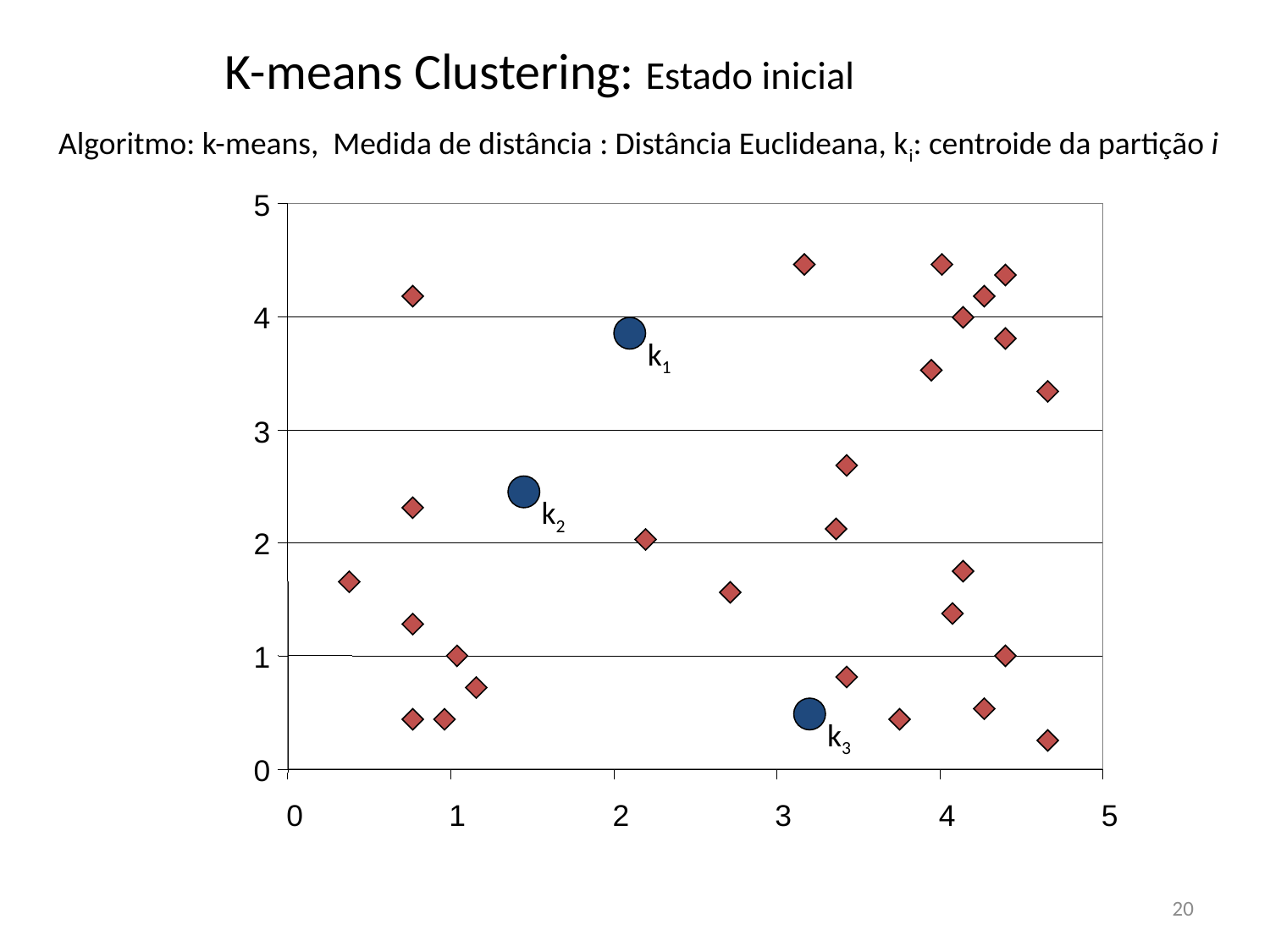

# K-means Clustering: Estado inicial
Algoritmo: k-means,  Medida de distância : Distância Euclideana, ki: centroide da partição i

5

4

k1

k2

k3

3

2

1

0

0
1
2
3
4
5
UCE - Mineração de Dados - Clustering
20